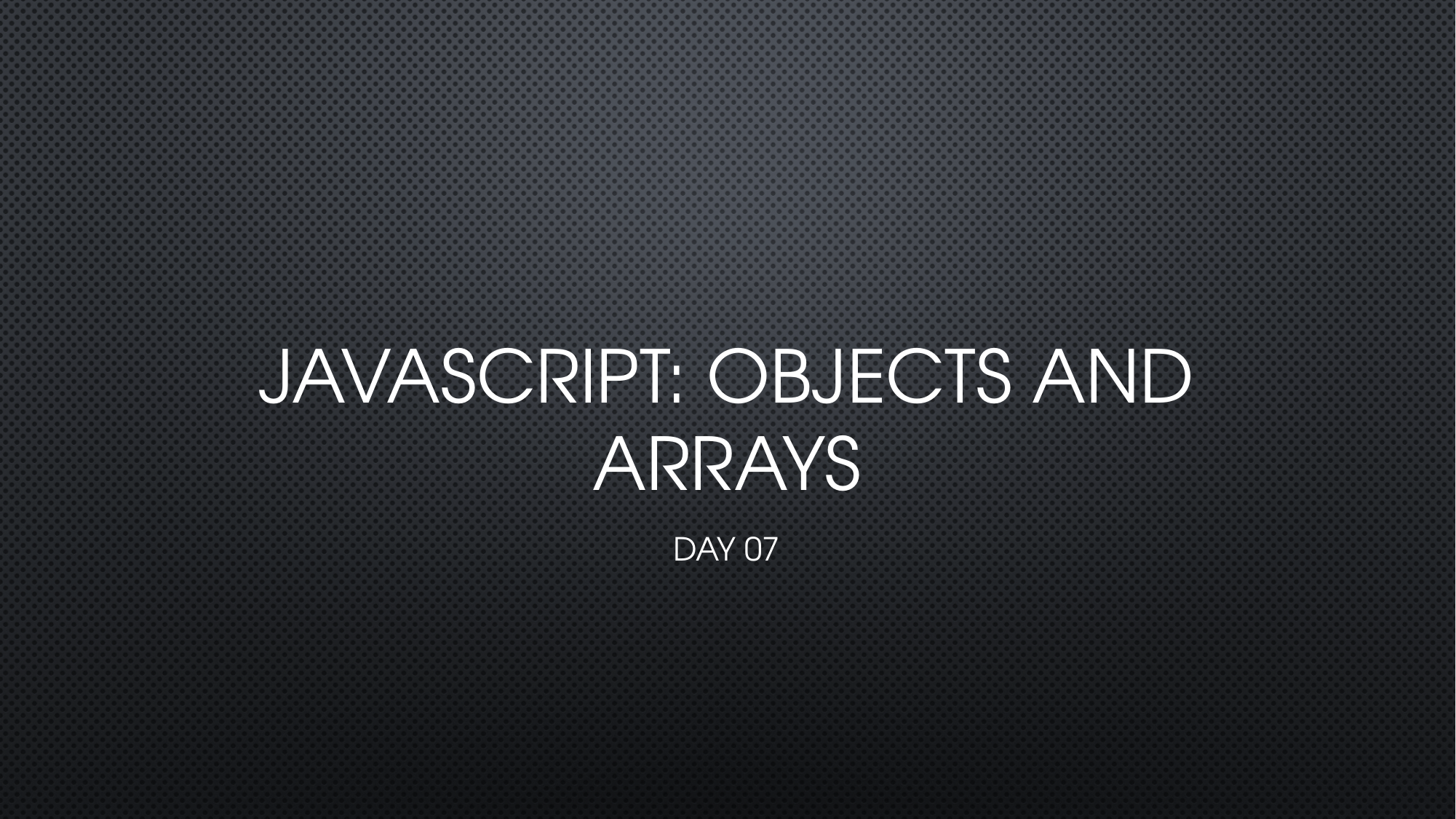

# JavaScript: OBJECTS AND ARRAYS
DAY 07